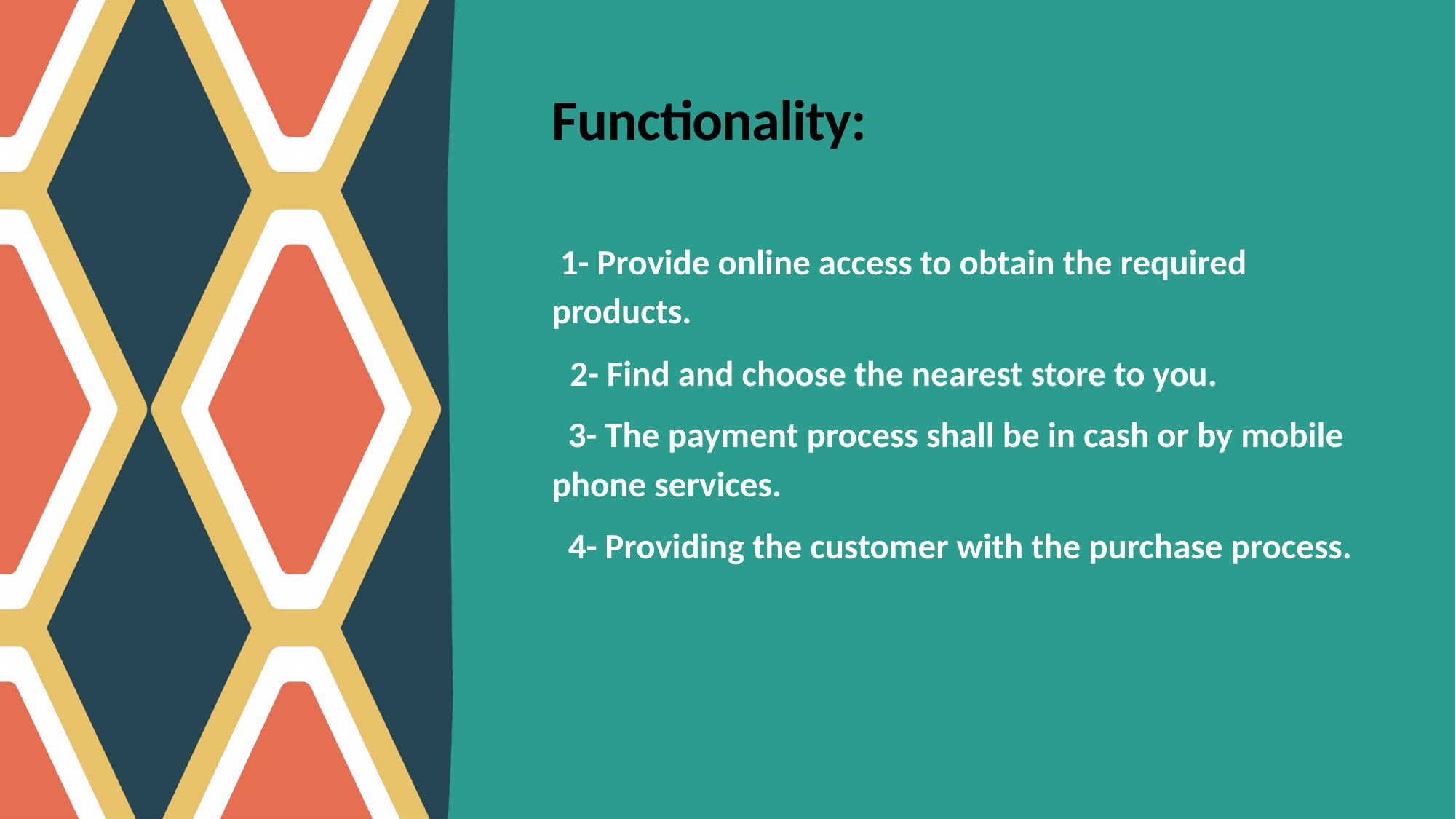

# Functionality:
 1- Provide online access to obtain the required products.
  2- Find and choose the nearest store to you.
  3- The payment process shall be in cash or by mobile phone services.
  4- Providing the customer with the purchase process.